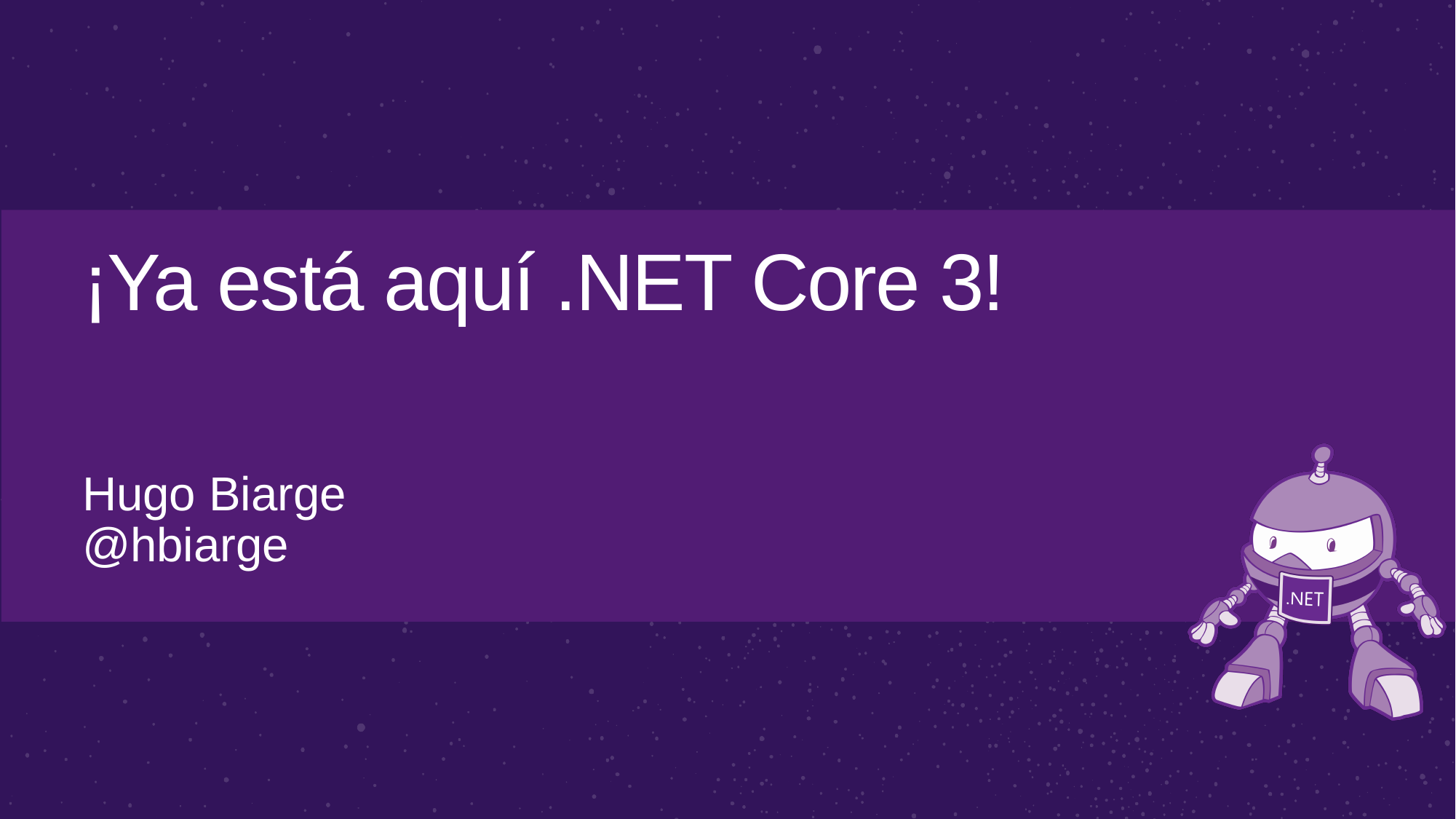

# ¡Ya está aquí .NET Core 3!
Hugo Biarge
@hbiarge